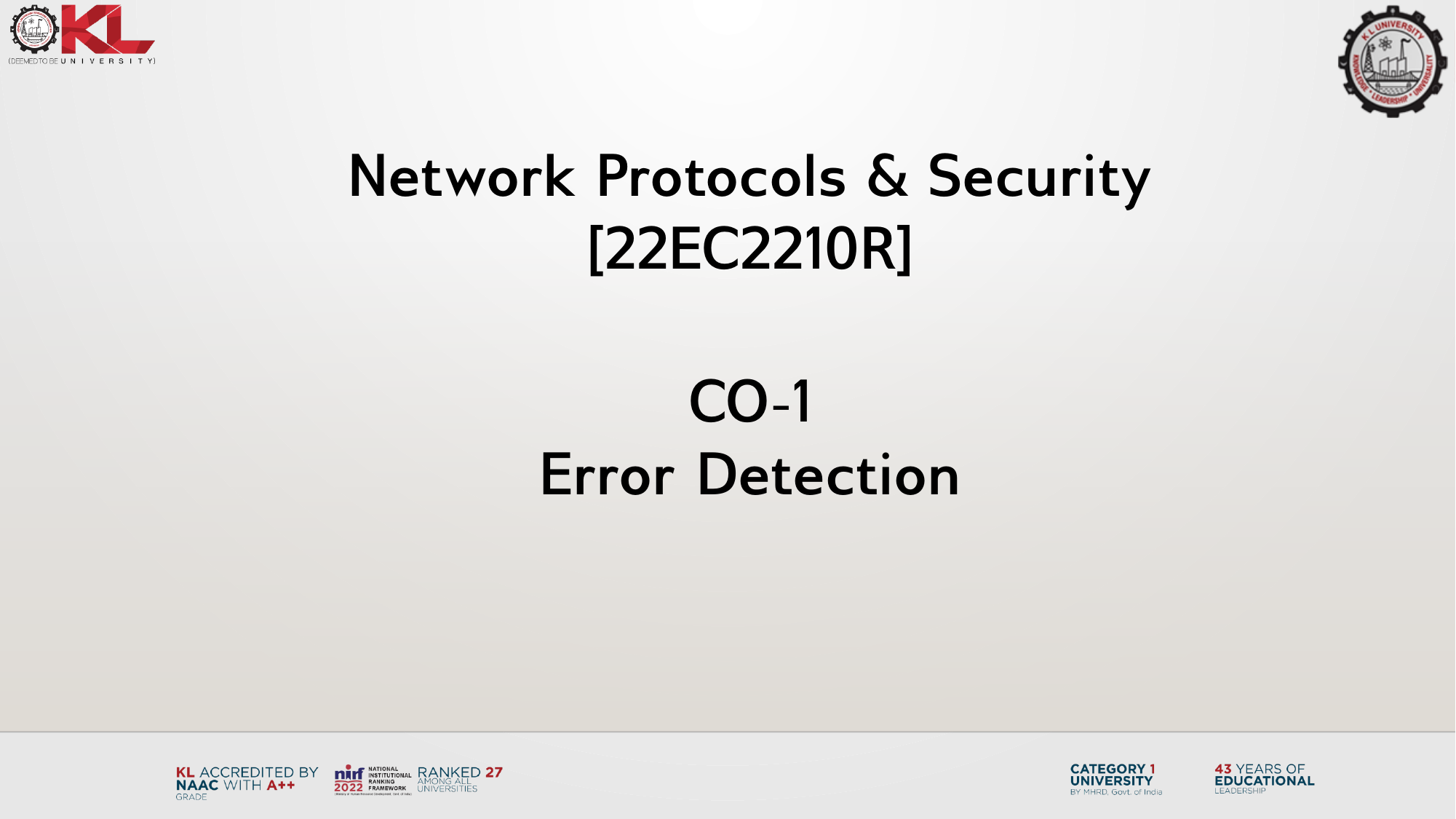

Network Protocols & Security
[22EC2210R]

CO-1
Error Detection